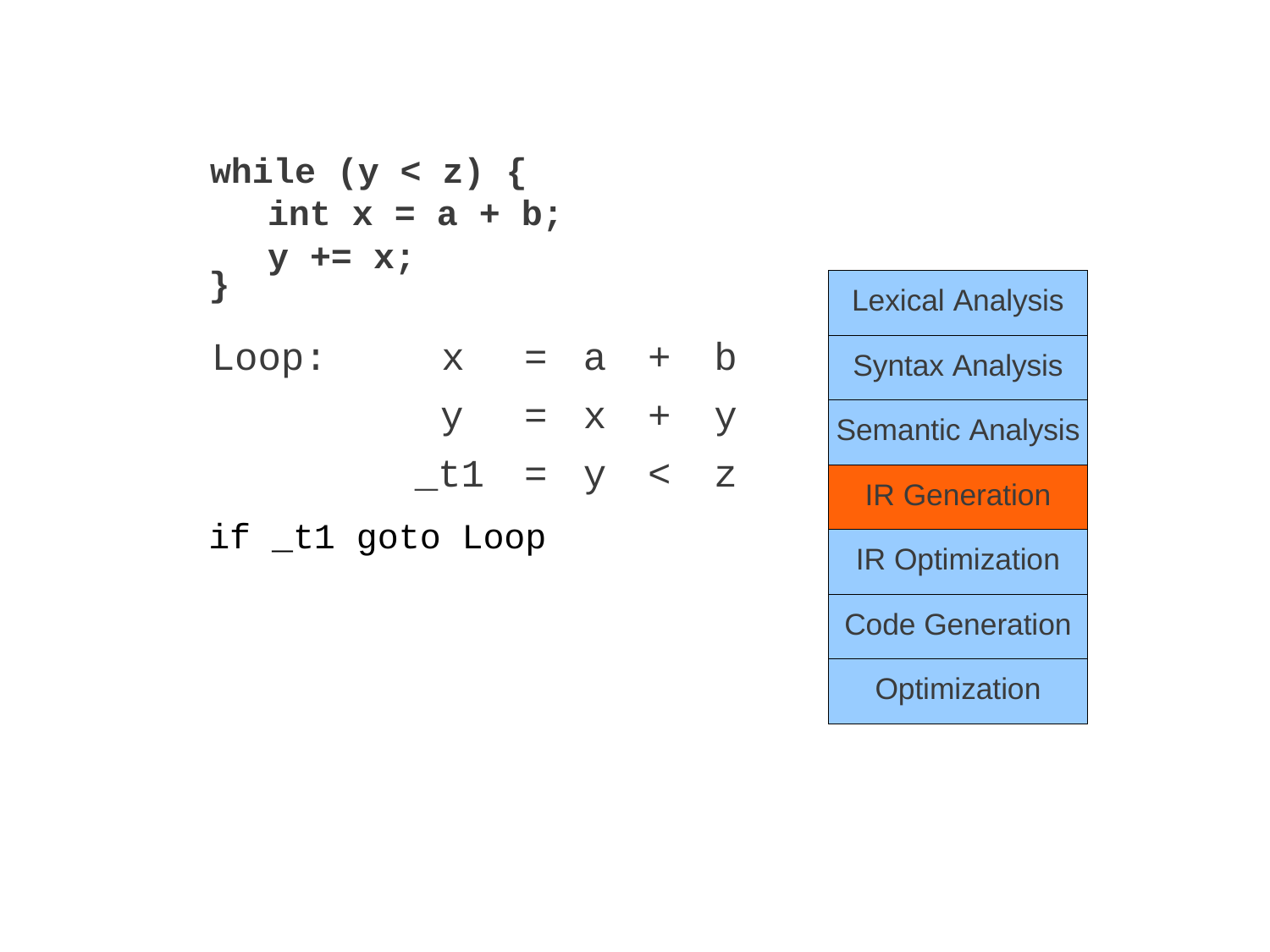

while (y < z) {
	int x = a + b;
	y += x;
}
|  |  |  |  |  |
| --- | --- | --- | --- | --- |
|  |  |  |  |  |
| Loop: x | = | a | + | b |
| y | = | x | + | y |
| \_t1 | = | y | < | z |
| Lexical Analysis |
| --- |
| Syntax Analysis |
| Semantic Analysis |
| IR Generation |
| IR Optimization |
| Code Generation |
| Optimization |
# if _t1 goto Loop